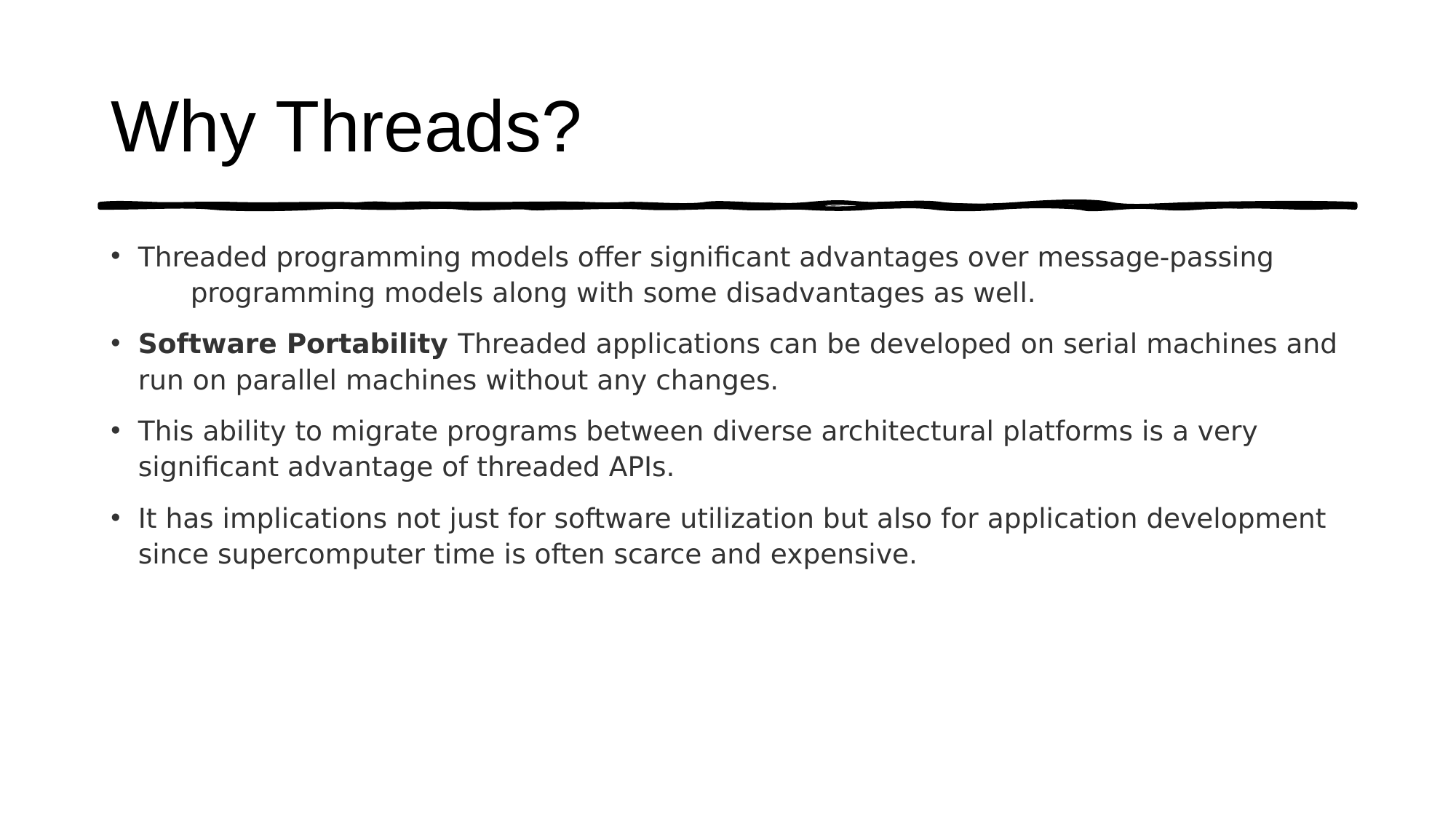

# Why Threads?
Threaded programming models offer significant advantages over message-passing              programming models along with some disadvantages as well.
Software Portability Threaded applications can be developed on serial machines and run on parallel machines without any changes.
This ability to migrate programs between diverse architectural platforms is a very significant advantage of threaded APIs.
It has implications not just for software utilization but also for application development since supercomputer time is often scarce and expensive.